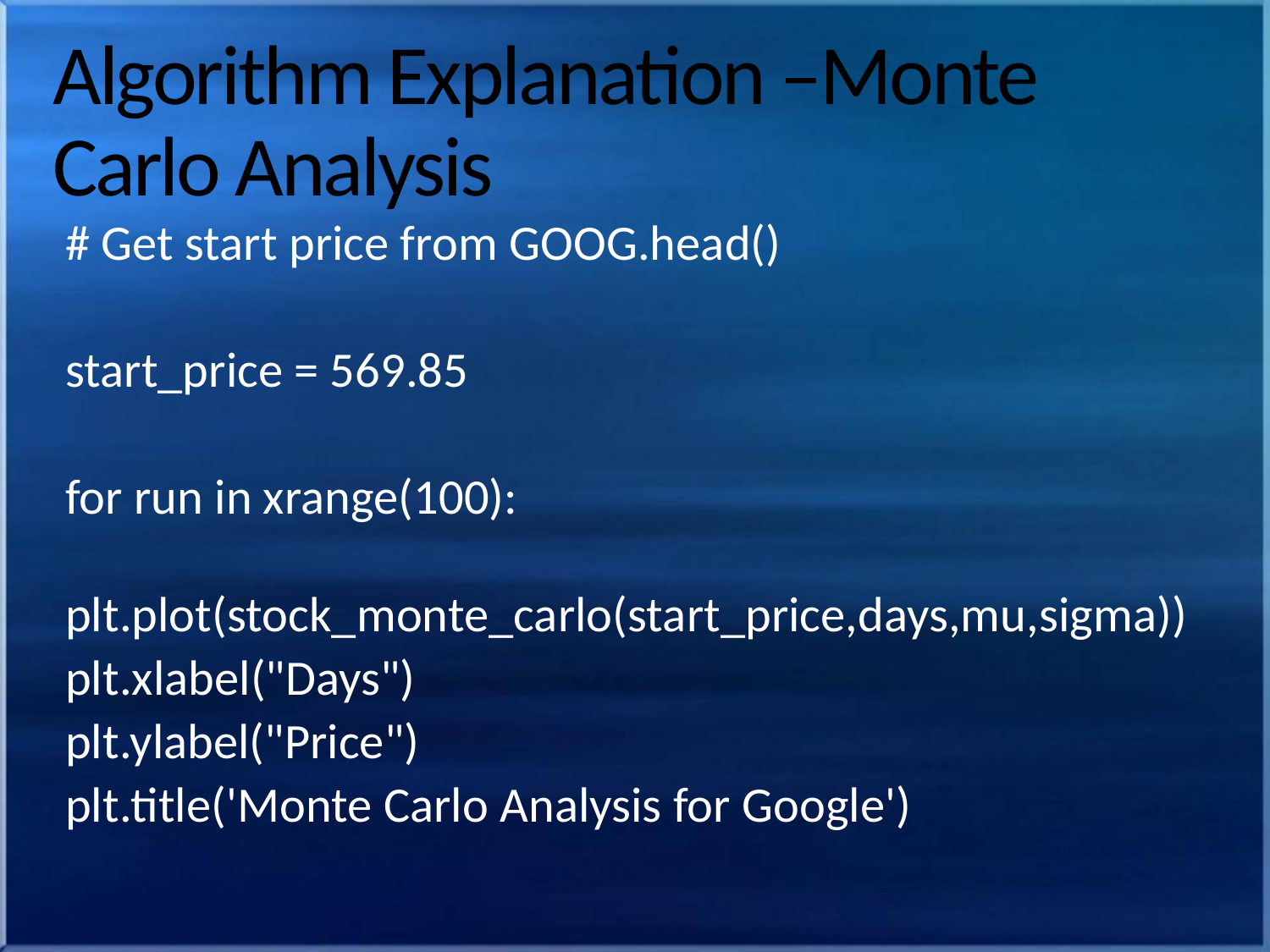

# Algorithm Explanation –Monte Carlo Analysis
# Get start price from GOOG.head()

start_price = 569.85

for run in xrange(100):
    plt.plot(stock_monte_carlo(start_price,days,mu,sigma))
plt.xlabel("Days")
plt.ylabel("Price")
plt.title('Monte Carlo Analysis for Google')